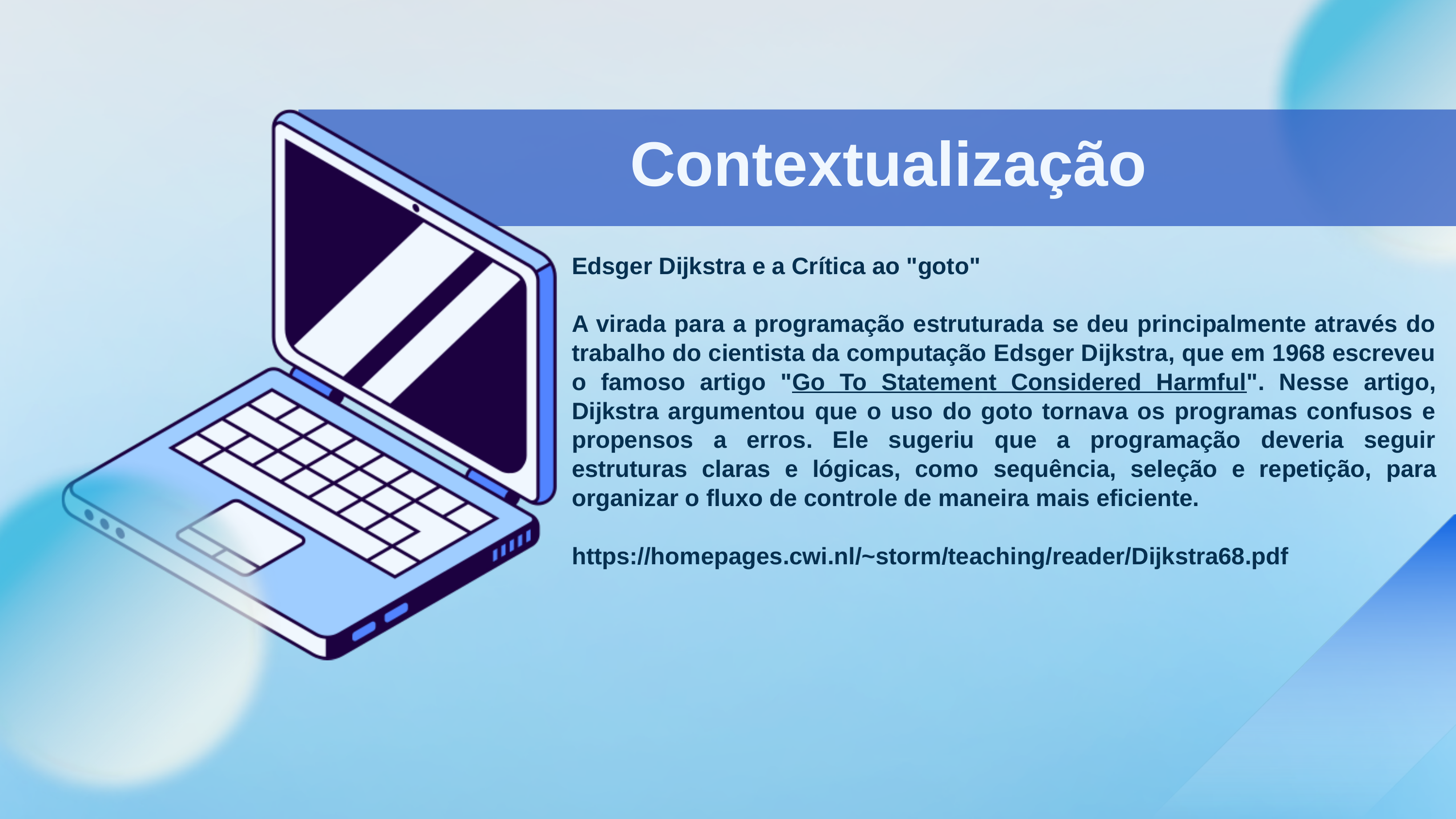

Contextualização
Edsger Dijkstra e a Crítica ao "goto"

A virada para a programação estruturada se deu principalmente através do trabalho do cientista da computação Edsger Dijkstra, que em 1968 escreveu o famoso artigo "Go To Statement Considered Harmful". Nesse artigo, Dijkstra argumentou que o uso do goto tornava os programas confusos e propensos a erros. Ele sugeriu que a programação deveria seguir estruturas claras e lógicas, como sequência, seleção e repetição, para organizar o fluxo de controle de maneira mais eficiente.

https://homepages.cwi.nl/~storm/teaching/reader/Dijkstra68.pdf